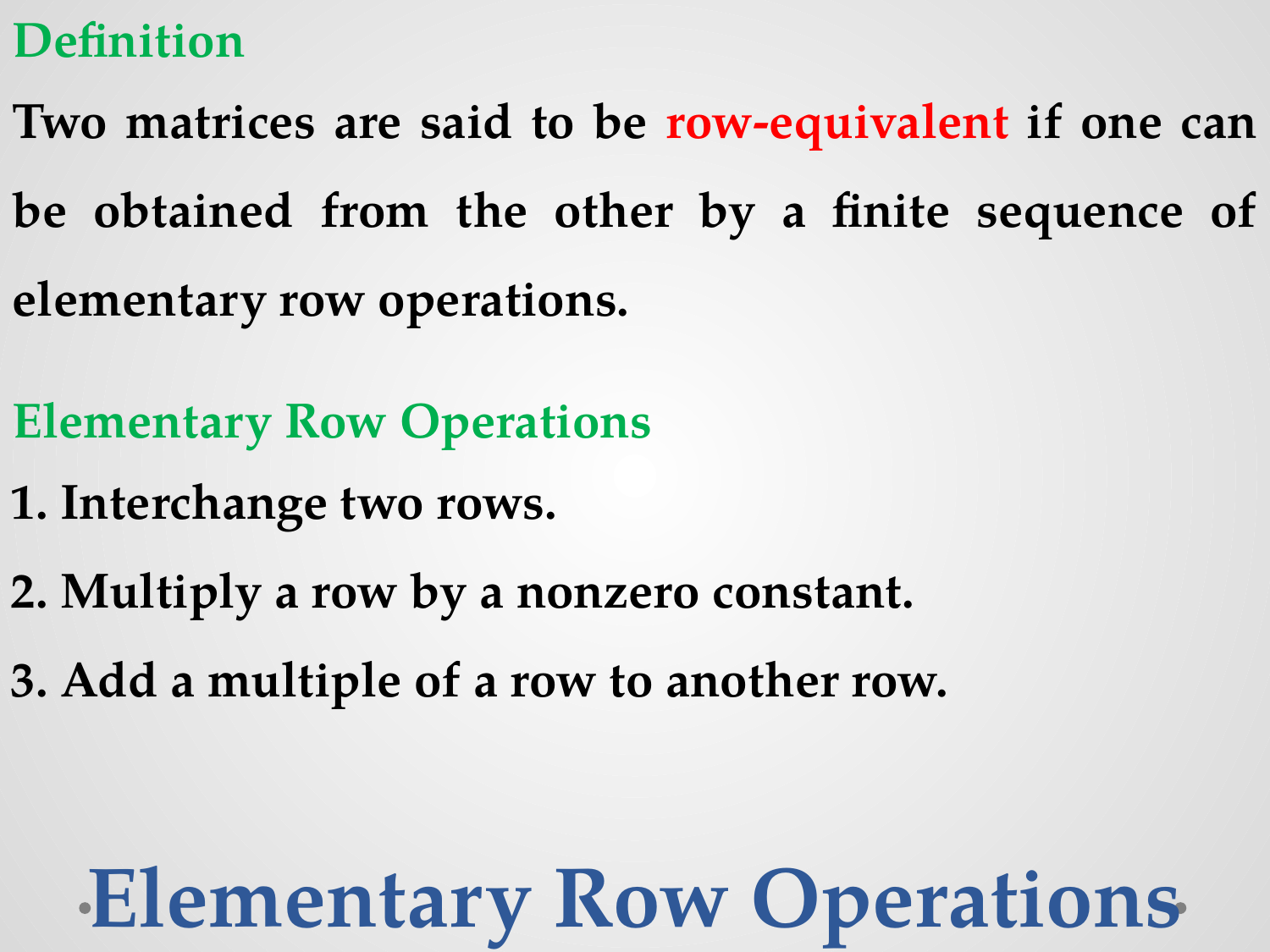

Definition
Two matrices are said to be row-equivalent if one can be obtained from the other by a finite sequence of elementary row operations.
Elementary Row Operations
1. Interchange two rows.
2. Multiply a row by a nonzero constant.
3. Add a multiple of a row to another row.
Elementary Row Operations